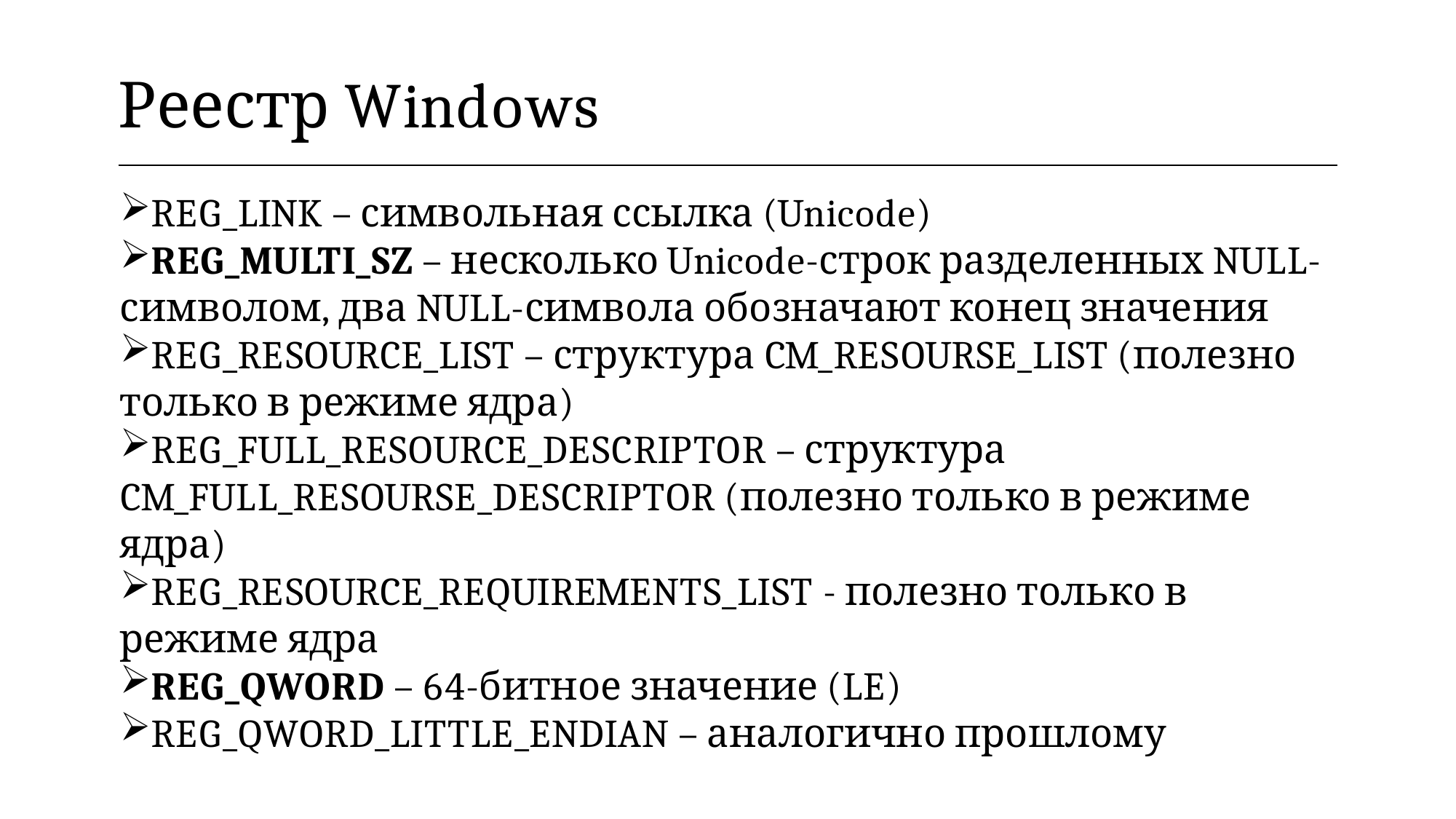

| Реестр Windows |
| --- |
REG_LINK – символьная ссылка (Unicode)
REG_MULTI_SZ – несколько Unicode-строк разделенных NULL-символом, два NULL-символа обозначают конец значения
REG_RESOURCE_LIST – структура CM_RESOURSE_LIST (полезно только в режиме ядра)
REG_FULL_RESOURCE_DESCRIPTOR – структура CM_FULL_RESOURSE_DESCRIPTOR (полезно только в режиме ядра)
REG_RESOURCE_REQUIREMENTS_LIST - полезно только в режиме ядра
REG_QWORD – 64-битное значение (LE)
REG_QWORD_LITTLE_ENDIAN – аналогично прошлому